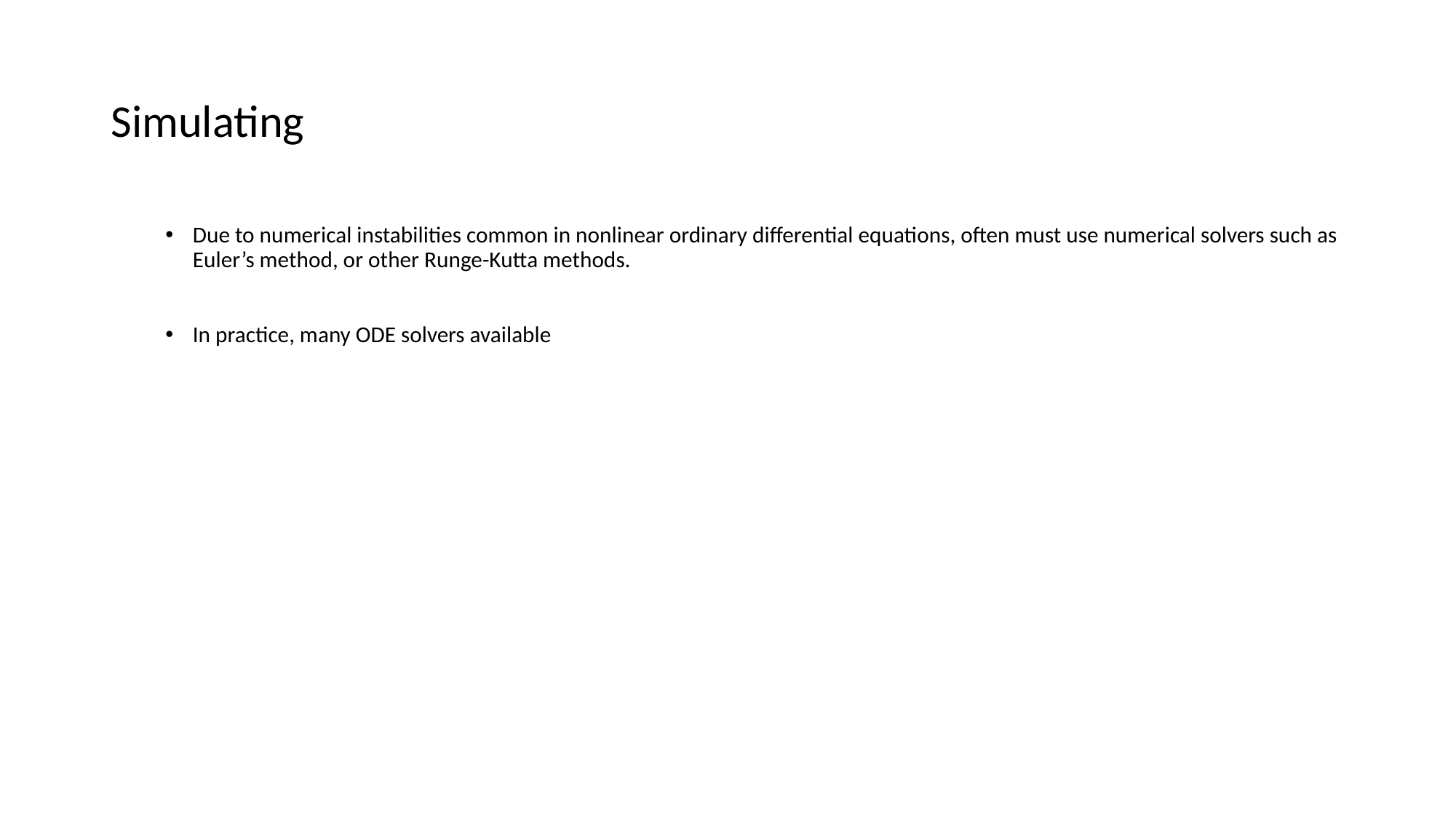

# Simulating
Due to numerical instabilities common in nonlinear ordinary differential equations, often must use numerical solvers such as Euler’s method, or other Runge-Kutta methods.

In practice, many ODE solvers available